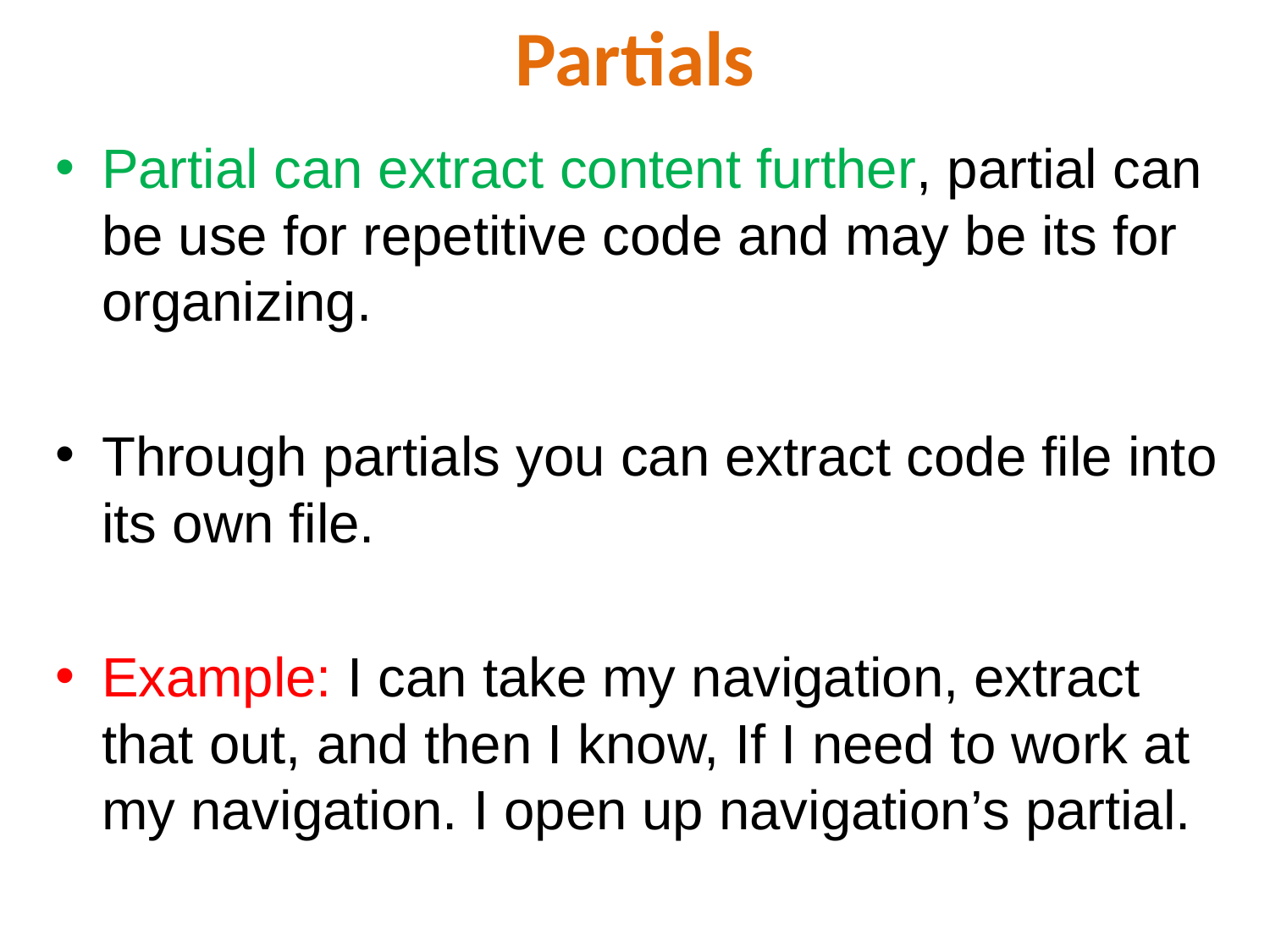

# Partials
Partial can extract content further, partial can be use for repetitive code and may be its for organizing.

Through partials you can extract code file into its own file.

Example: I can take my navigation, extract that out, and then I know, If I need to work at my navigation. I open up navigation’s partial.